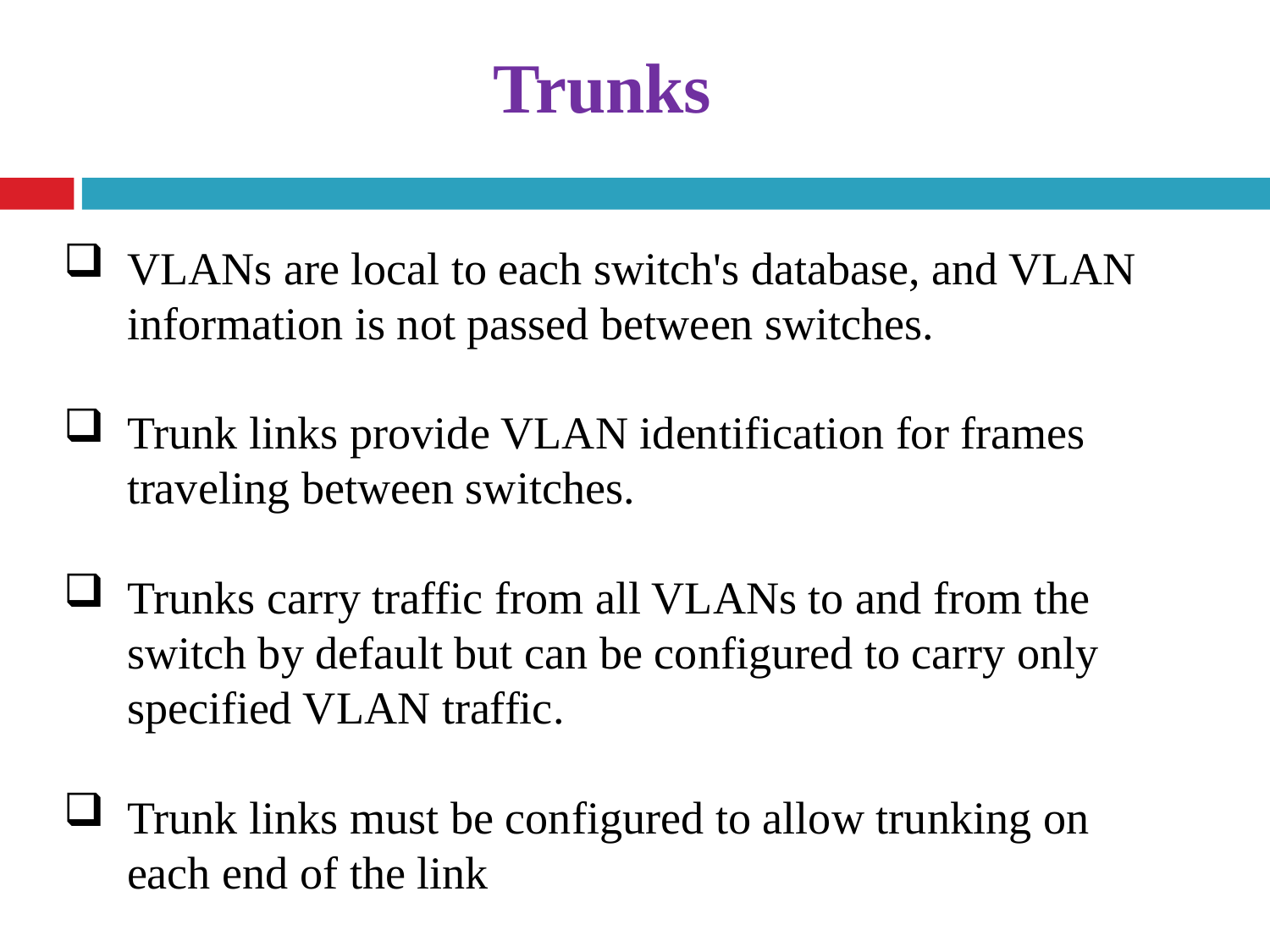

# Trunks
VLANs are local to each switch's database, and VLAN information is not passed between switches.

Trunk links provide VLAN identification for frames traveling between switches.

Trunks carry traffic from all VLANs to and from the switch by default but can be configured to carry only specified VLAN traffic.

Trunk links must be configured to allow trunking on each end of the link